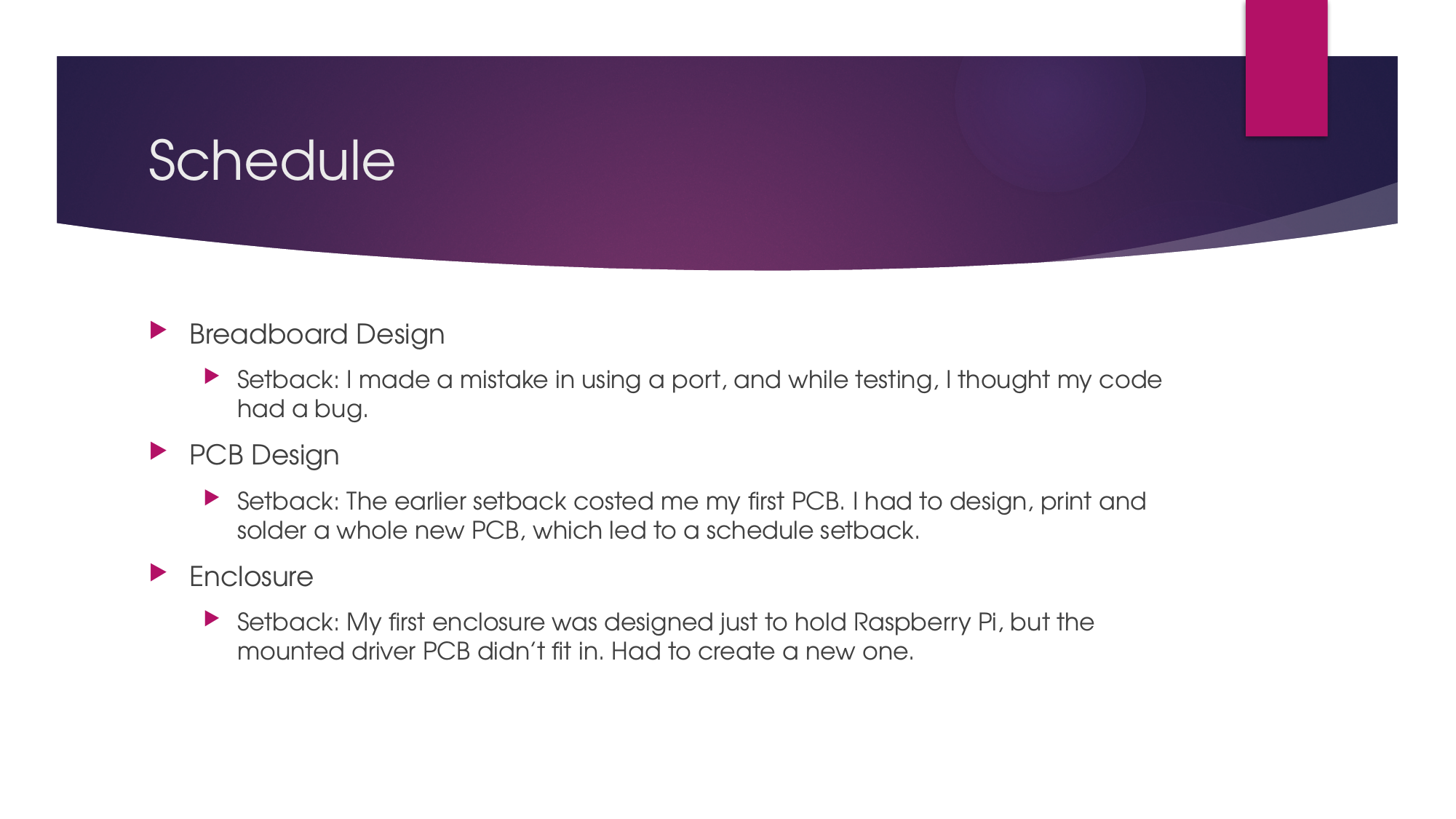

# Schedule
Breadboard Design
Setback: I made a mistake in using a port, and while testing, I thought my code had a bug.
PCB Design
Setback: The earlier setback costed me my first PCB. I had to design, print and solder a whole new PCB, which led to a schedule setback.
Enclosure
Setback: My first enclosure was designed just to hold Raspberry Pi, but the mounted driver PCB didn’t fit in. Had to create a new one.